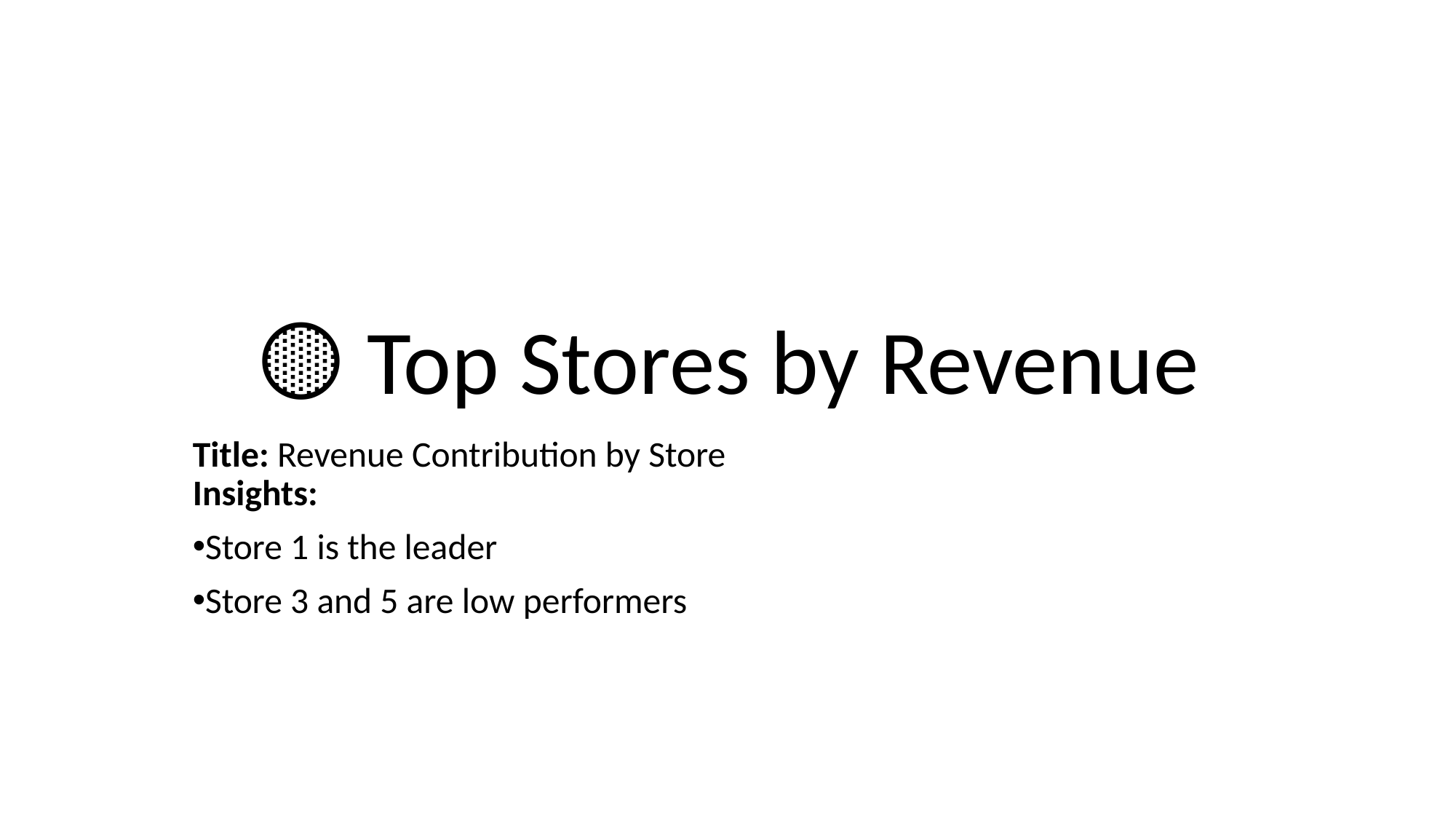

# 🟡 Top Stores by Revenue
Title: Revenue Contribution by Store
Insights:
Store 1 is the leader
Store 3 and 5 are low performers